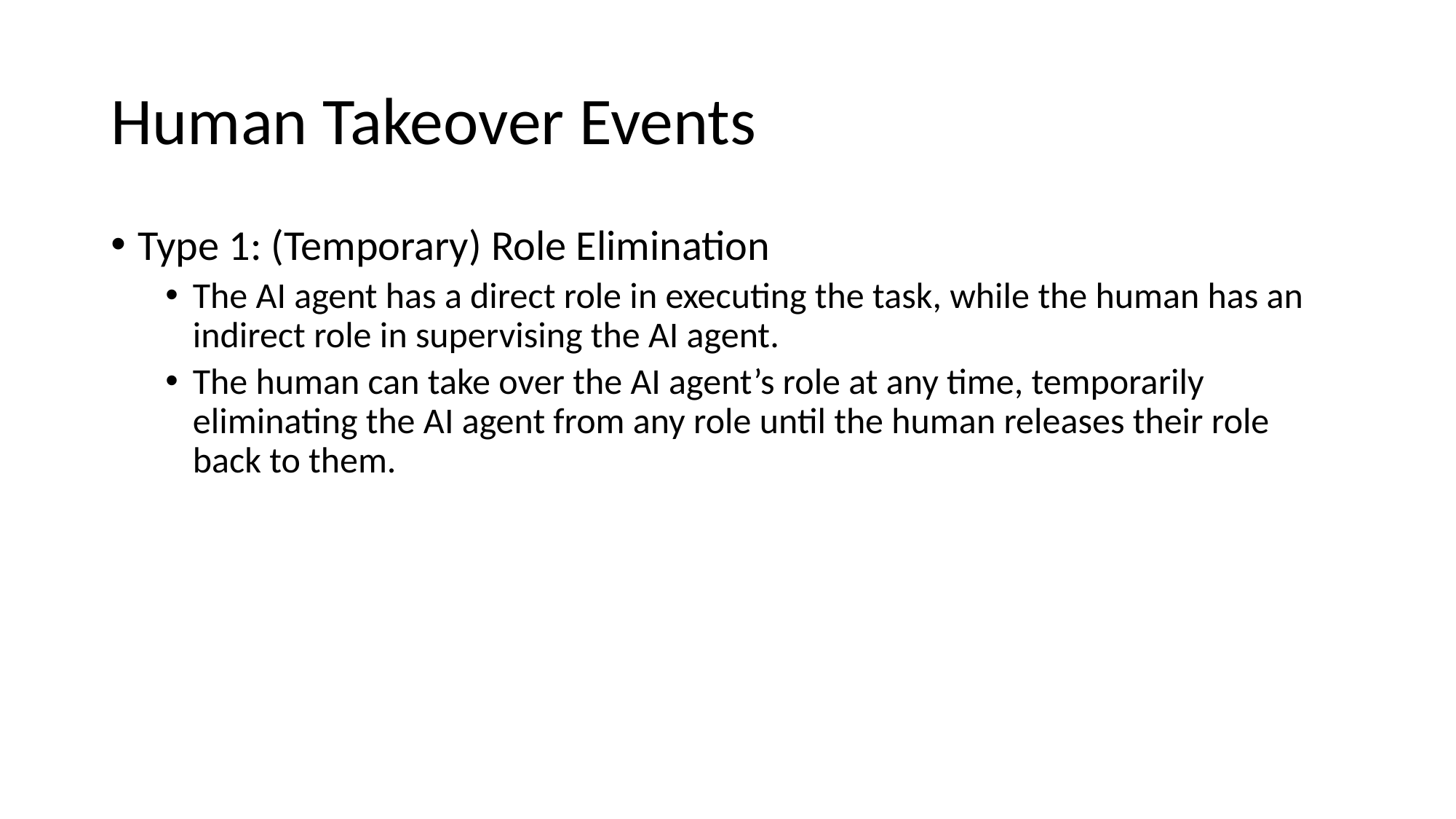

# Human Takeover Events
Type 1: (Temporary) Role Elimination
The AI agent has a direct role in executing the task, while the human has an indirect role in supervising the AI agent.
The human can take over the AI agent’s role at any time, temporarily eliminating the AI agent from any role until the human releases their role back to them.